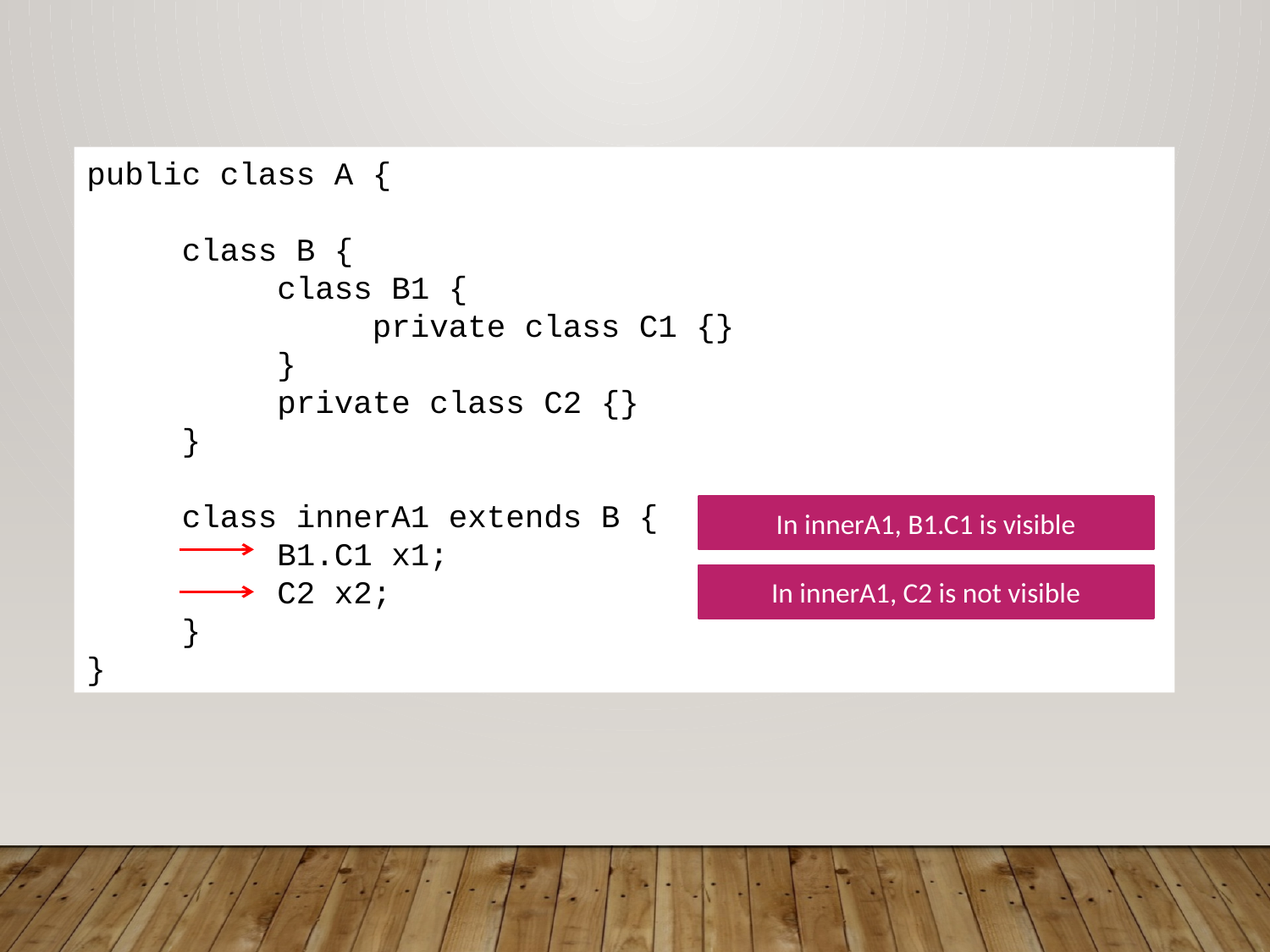

public class A {

     class B {
          class B1 {
               private class C1 {}
          }
          private class C2 {}
     }

     class innerA1 extends B {
          B1.C1 x1;
          C2 x2;
     }
}
In innerA1, B1.C1 is visible
In innerA1, C2 is not visible